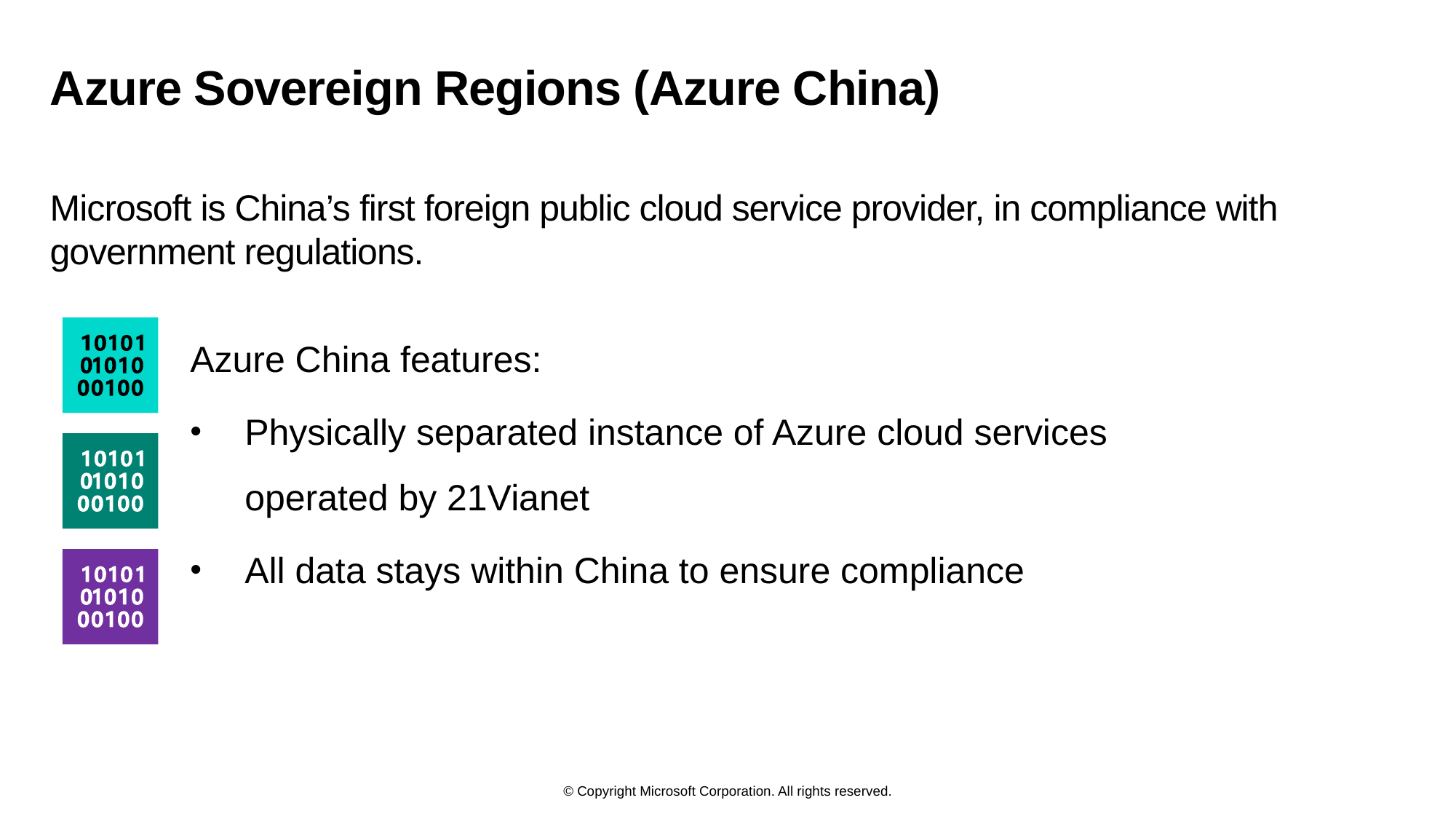

# Azure Sovereign Regions (Azure China)
Microsoft is China’s first foreign public cloud service provider, in compliance with government regulations.
Azure China features:
Physically separated instance of Azure cloud services operated by 21Vianet
All data stays within China to ensure compliance